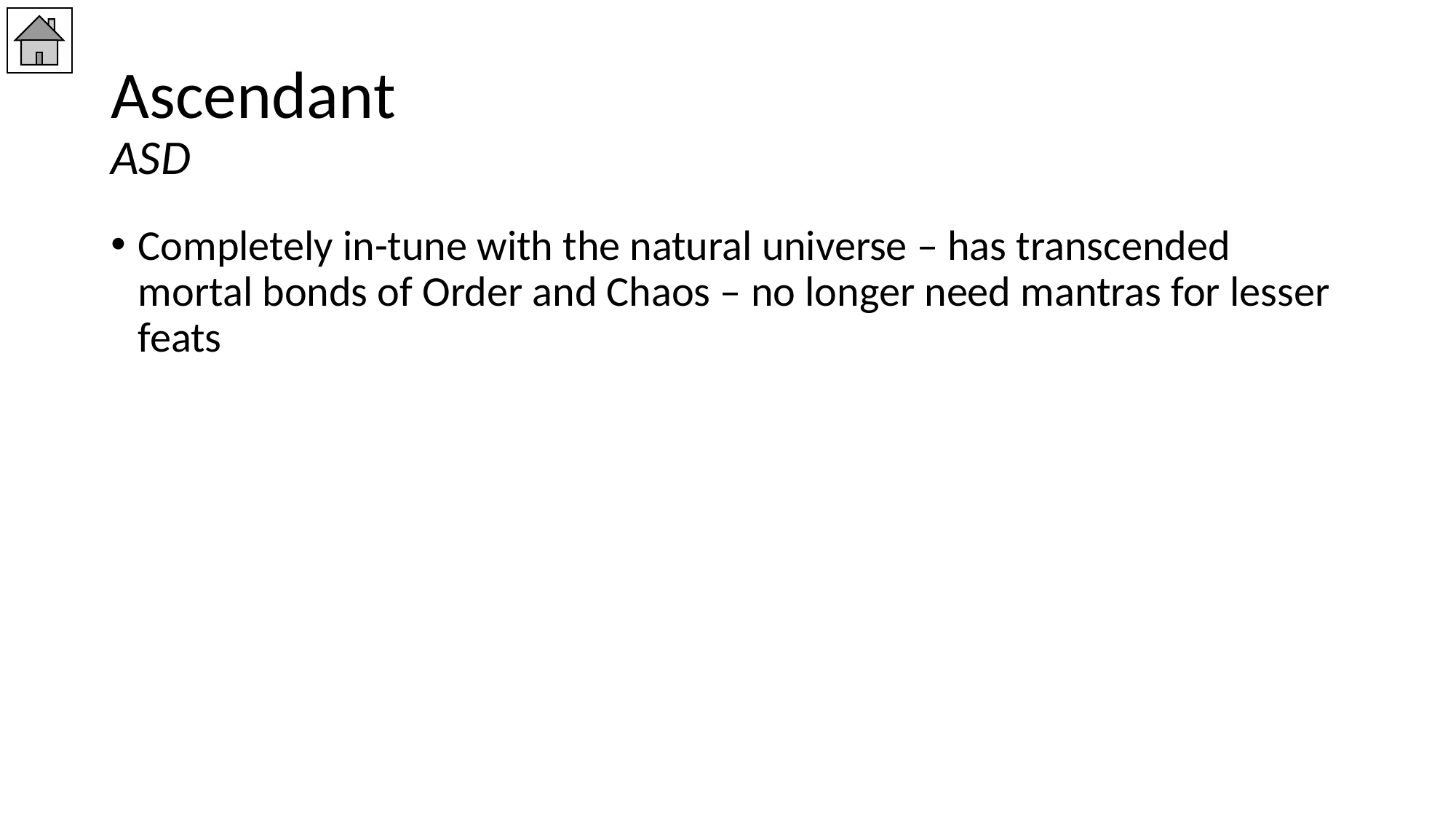

# Ascendant ASD
Completely in-tune with the natural universe – has transcended mortal bonds of Order and Chaos – no longer need mantras for lesser feats